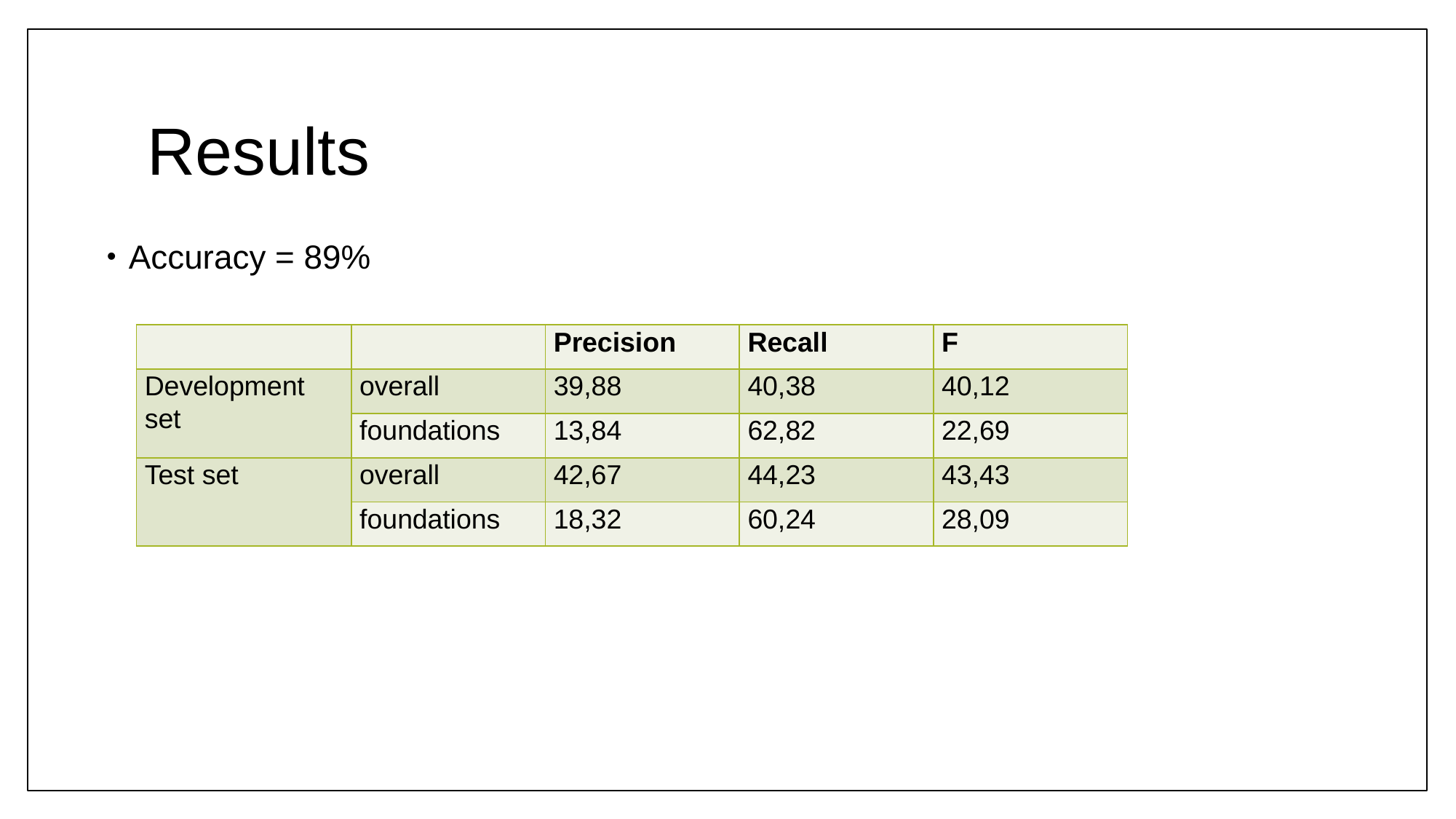

# Results
Accuracy = 89%

|  |  | Precision | Recall | F |
| --- | --- | --- | --- | --- |
| Development set | overall | 39,88 | 40,38 | 40,12 |
|  | foundations | 13,84 | 62,82 | 22,69 |
| Test set | overall | 42,67 | 44,23 | 43,43 |
|  | foundations | 18,32 | 60,24 | 28,09 |